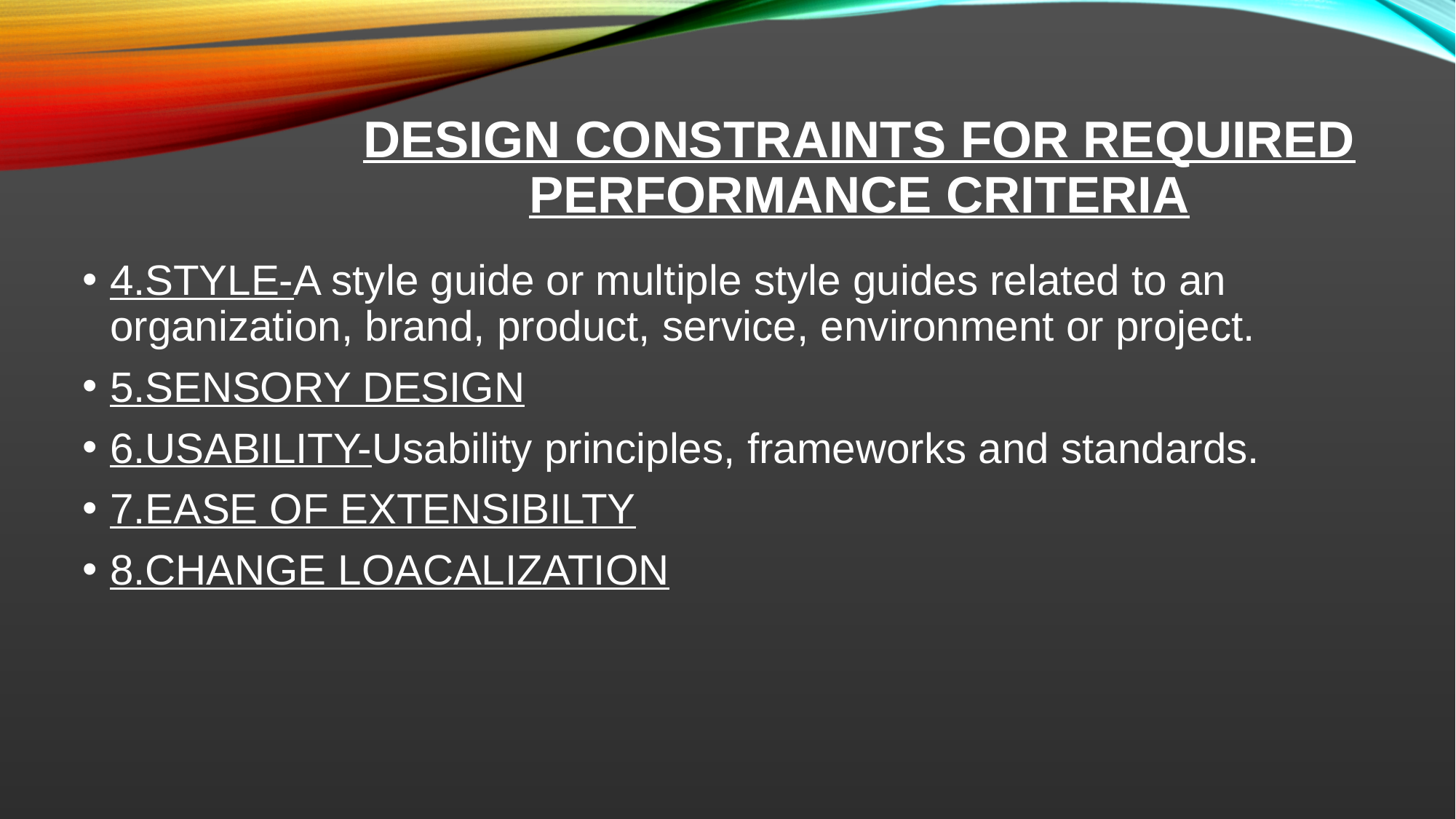

# DESIGN CONSTRAINTS FOR REQUIRED PERFORMANCE CRITERIA
4.STYLE-A style guide or multiple style guides related to an organization, brand, product, service, environment or project.
5.SENSORY DESIGN
6.USABILITY-Usability principles, frameworks and standards.
7.EASE OF EXTENSIBILTY
8.CHANGE LOACALIZATION